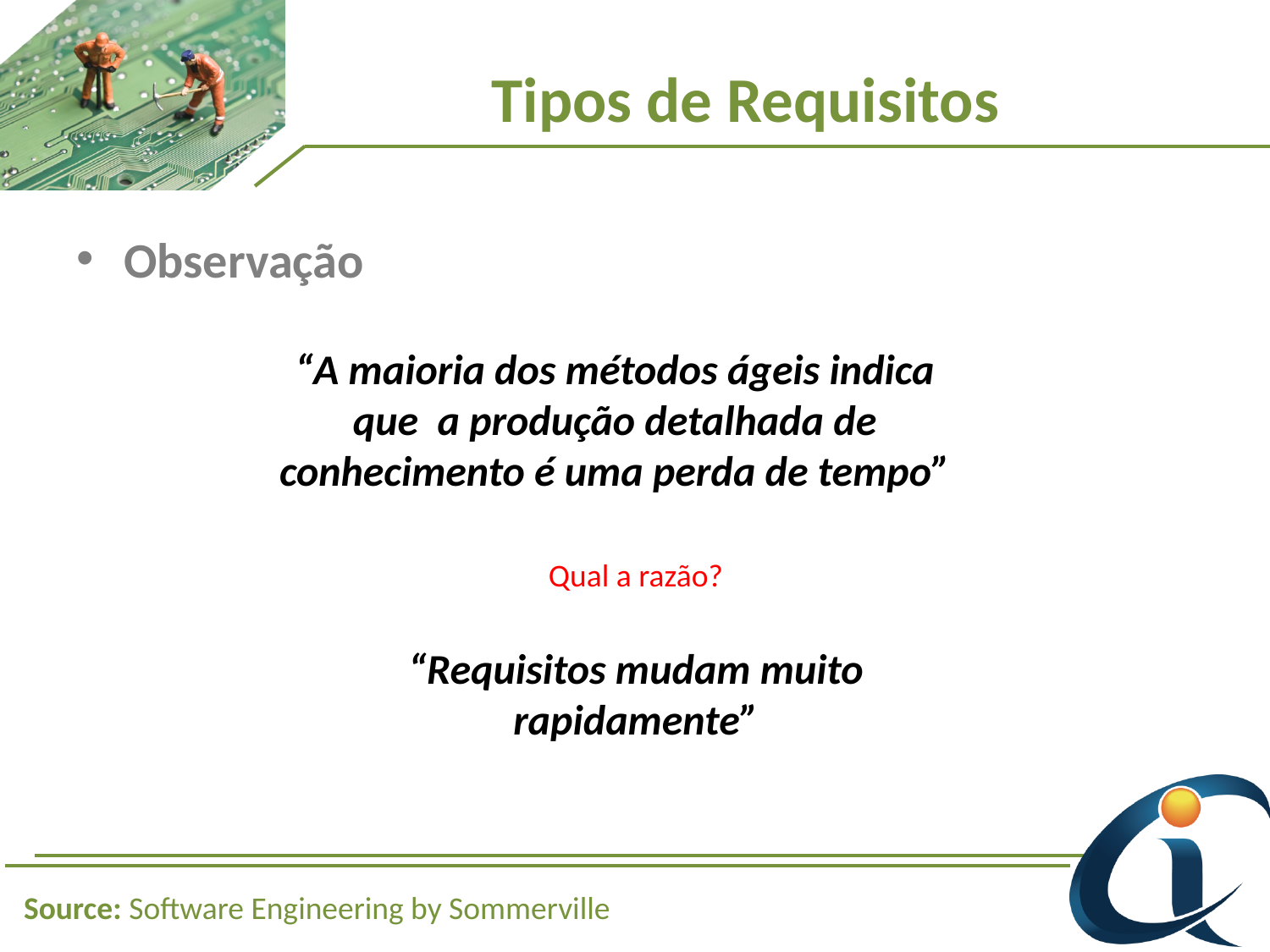

# Tipos de Requisitos
Observação
“A maioria dos métodos ágeis indica que  a produção detalhada de conhecimento é uma perda de tempo”
Qual a razão?
“Requisitos mudam muito rapidamente”